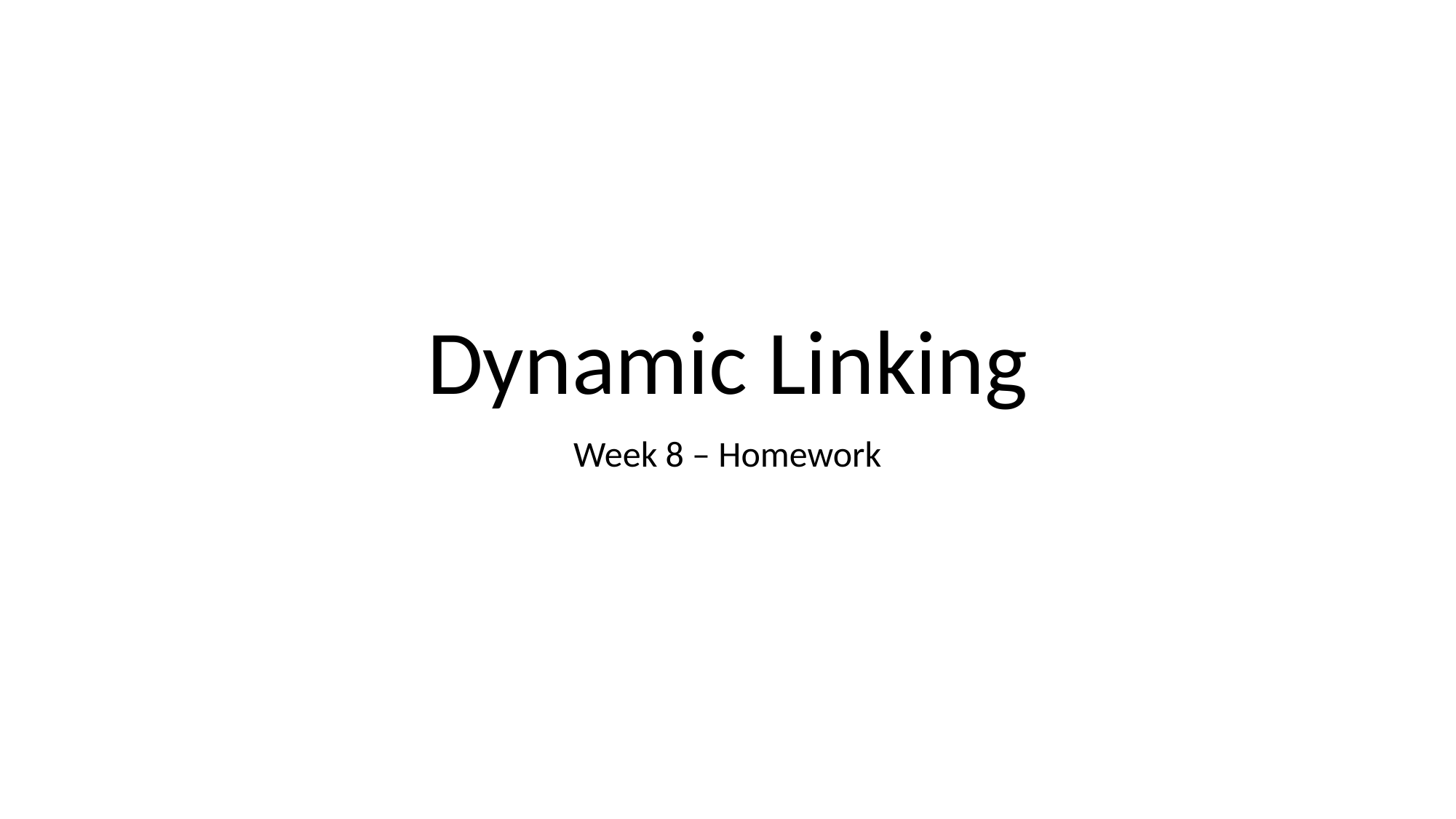

# Dynamic Linking
Week 8 – Homework